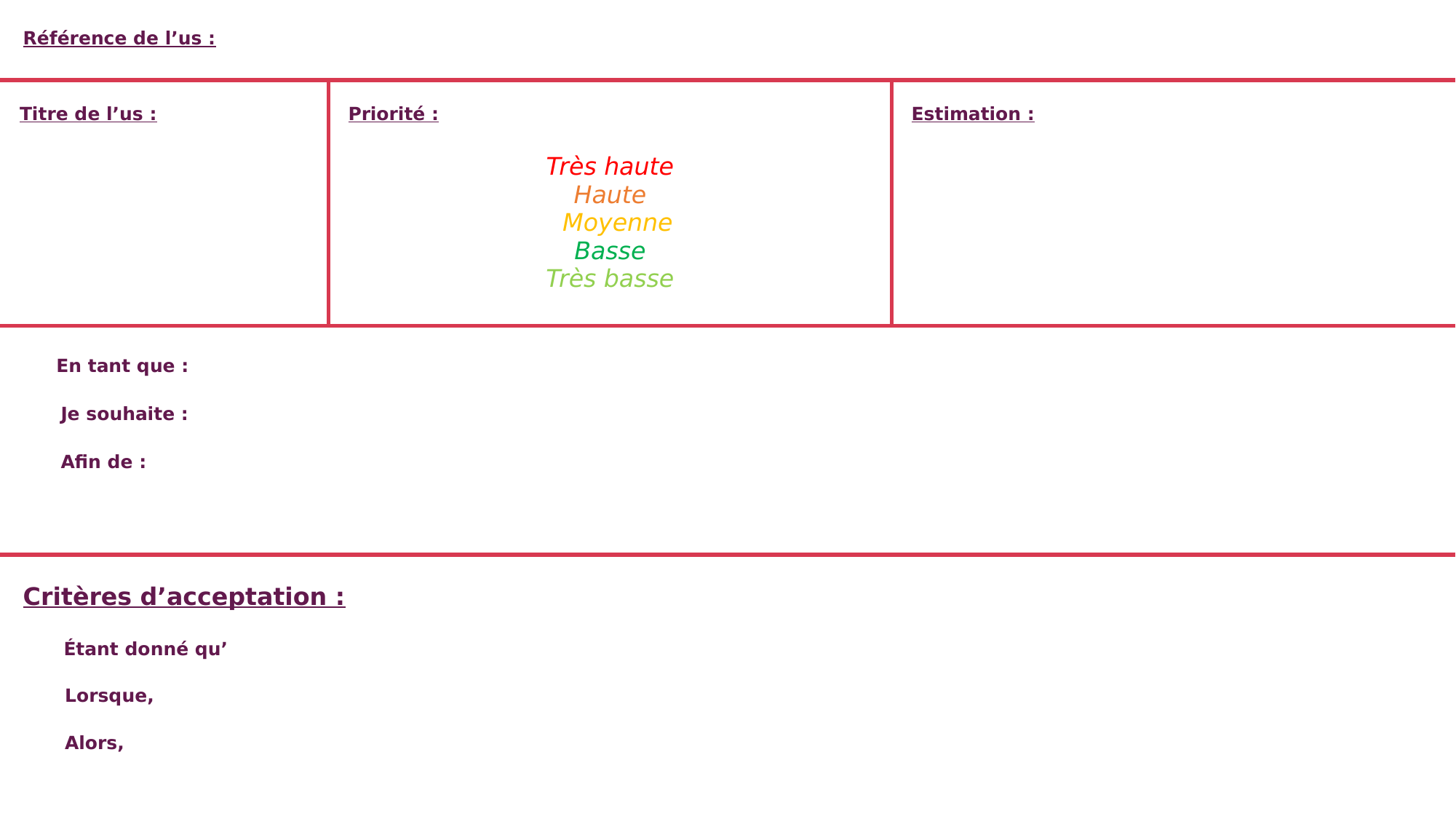

| Référence de l’us : |  |  |
| --- | --- | --- |
| Titre de l’us : | Priorité : Très haute Haute Moyenne Basse Très basse | Estimation : |
| En tant que :   Je souhaite :   Afin de : |  |  |
| Critères d’acceptation :   Étant donné qu’ Lorsque, Alors, |  |  |